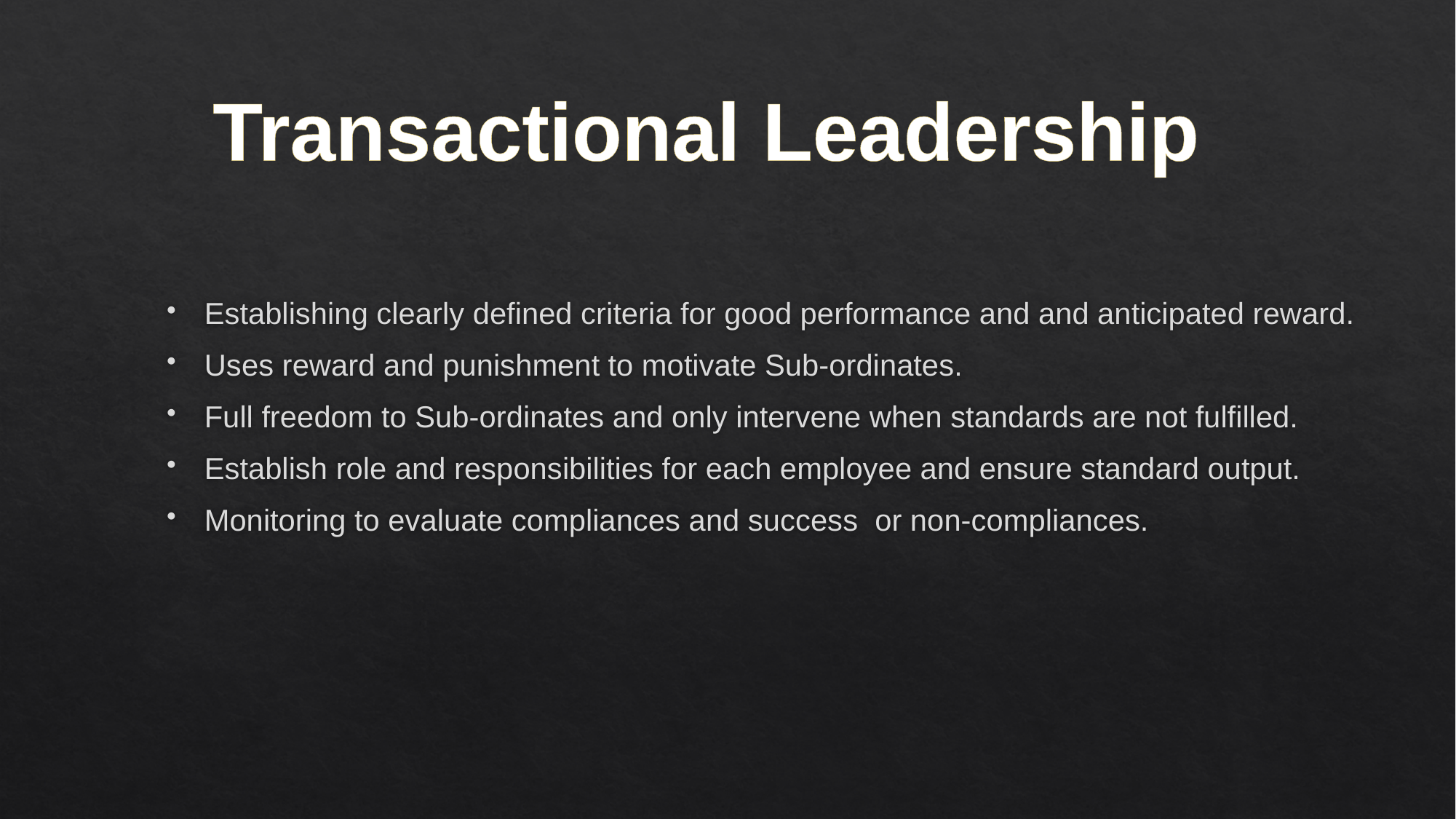

Transactional Leadership
Establishing clearly defined criteria for good performance and and anticipated reward.
Uses reward and punishment to motivate Sub-ordinates.
Full freedom to Sub-ordinates and only intervene when standards are not fulfilled.
Establish role and responsibilities for each employee and ensure standard output.
Monitoring to evaluate compliances and success  or non-compliances.